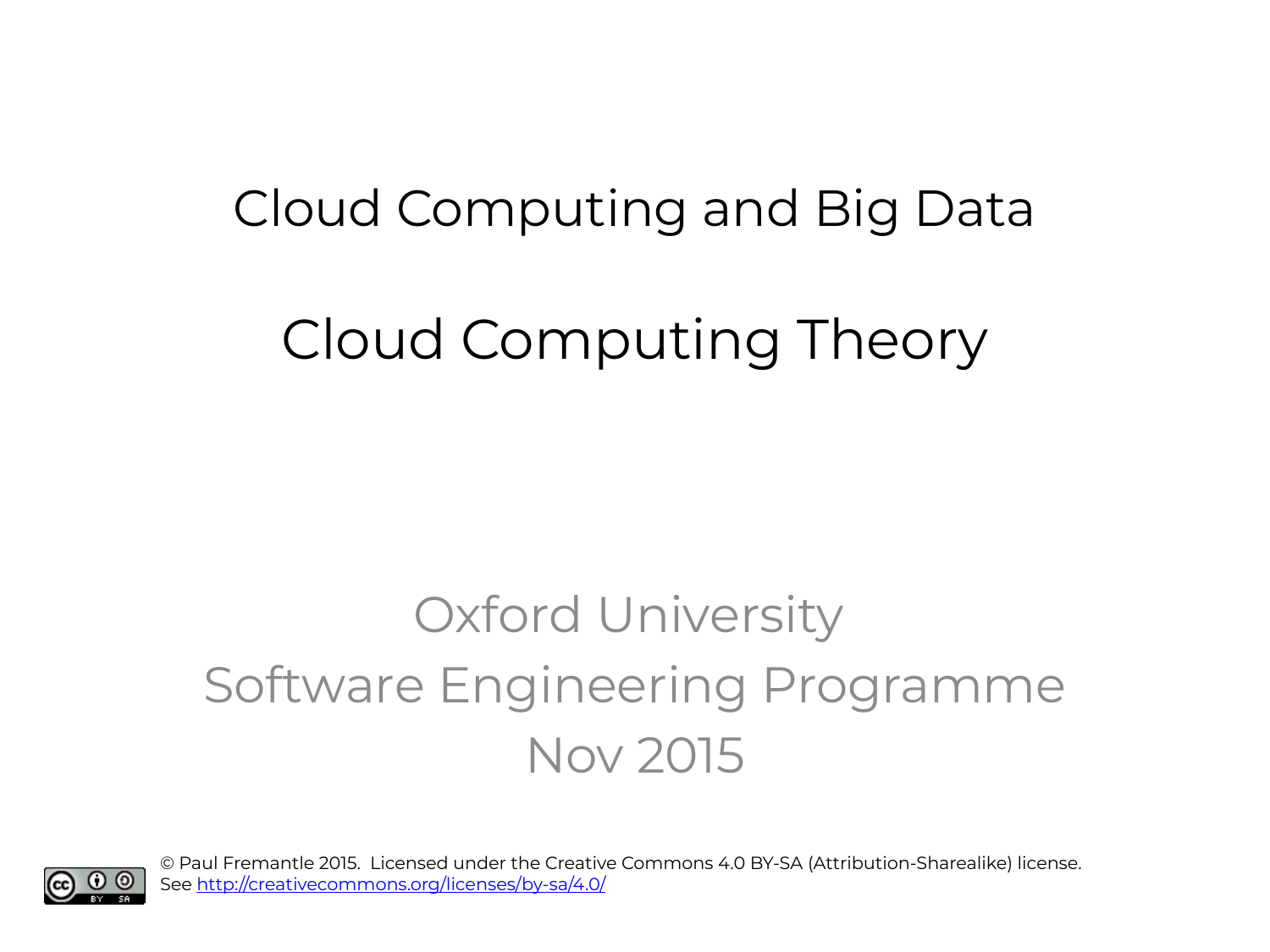

# Cloud Computing and Big Data Cloud Computing Theory
Oxford University
Software Engineering Programme
Nov 2015